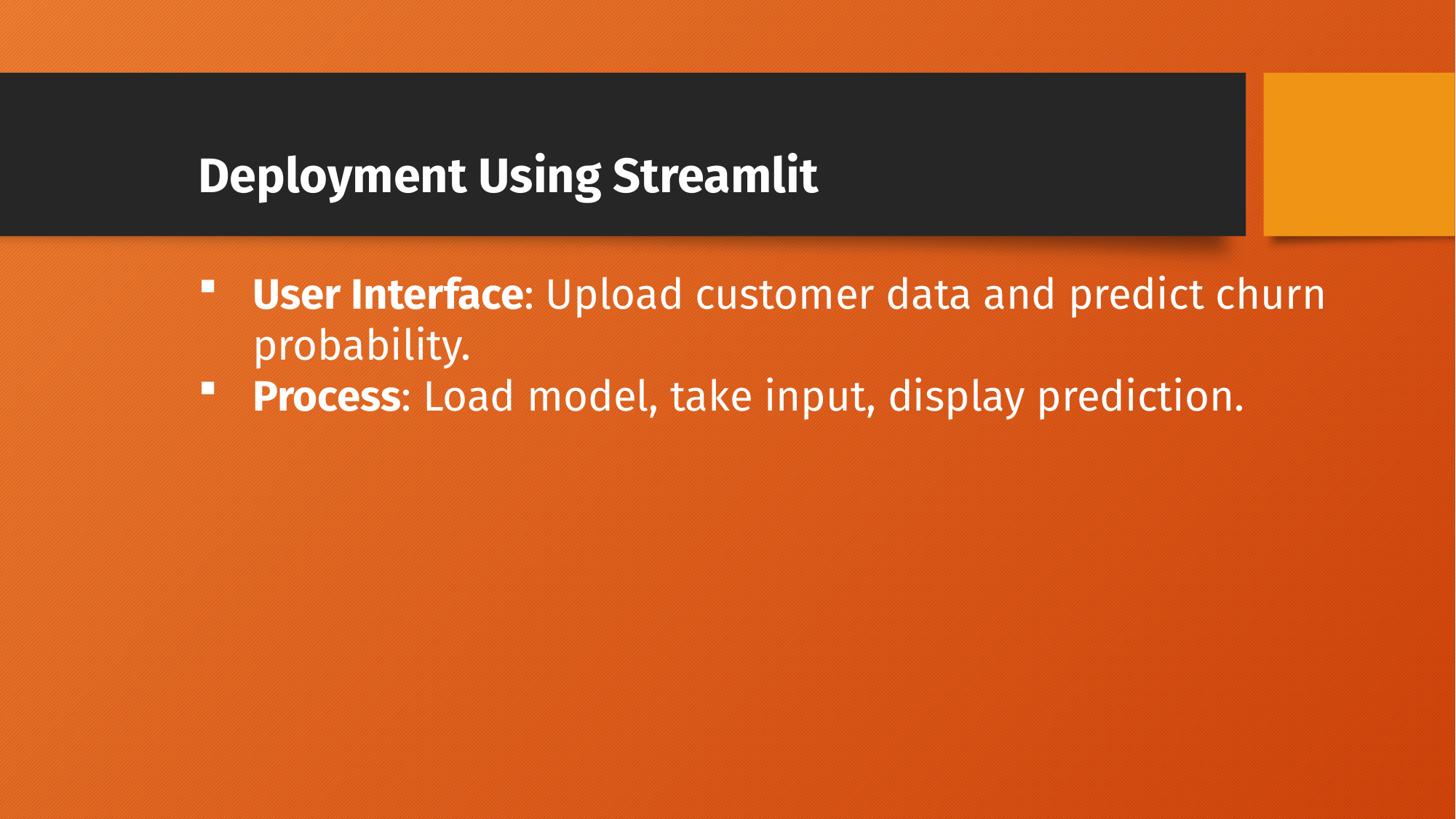

Deployment Using Streamlit
User Interface: Upload customer data and predict churn probability.
Process: Load model, take input, display prediction.